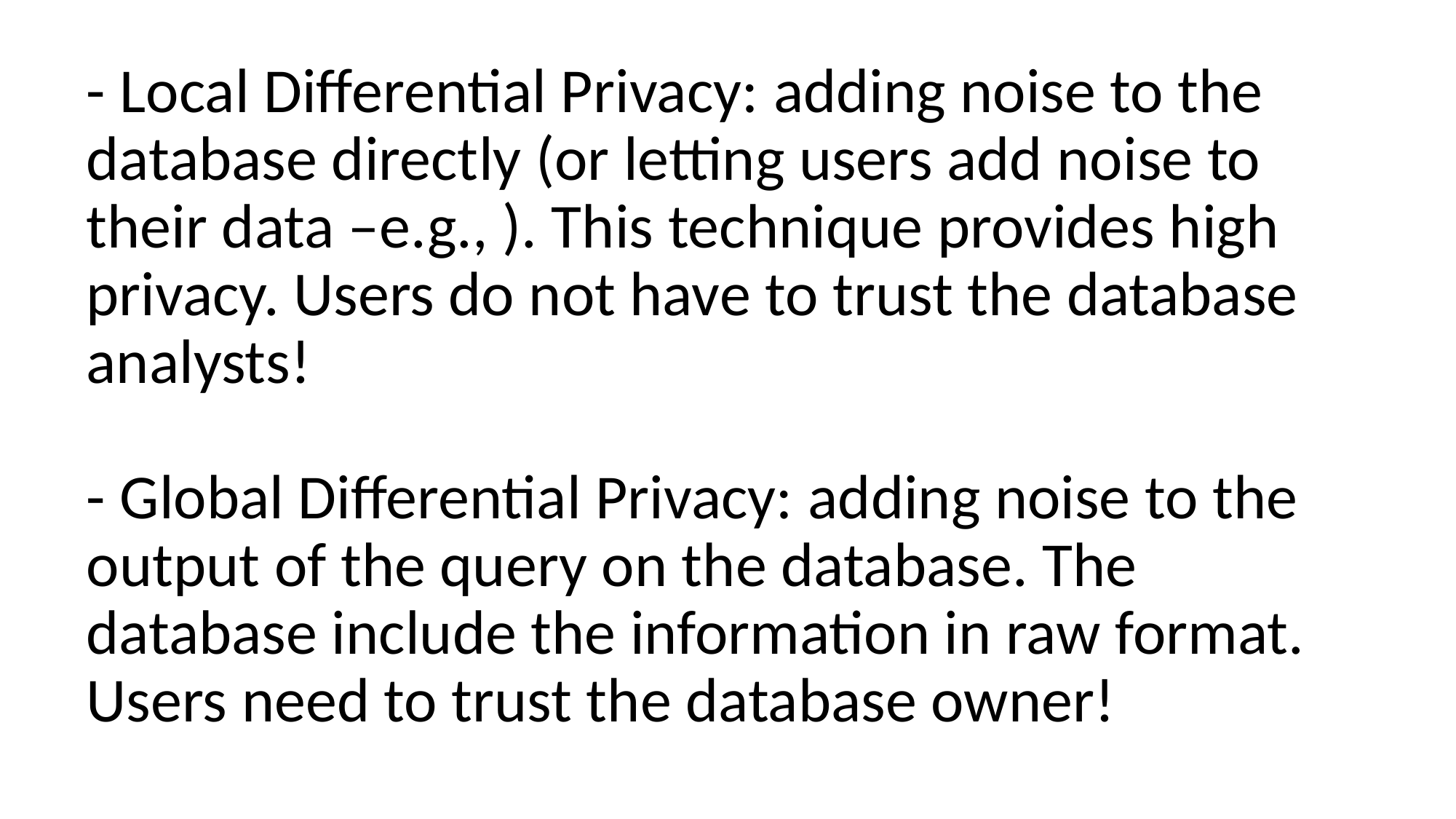

# - Local Differential Privacy: adding noise to the database directly (or letting users add noise to their data –e.g., ). This technique provides high privacy. Users do not have to trust the database analysts! - Global Differential Privacy: adding noise to the output of the query on the database. The database include the information in raw format. Users need to trust the database owner!